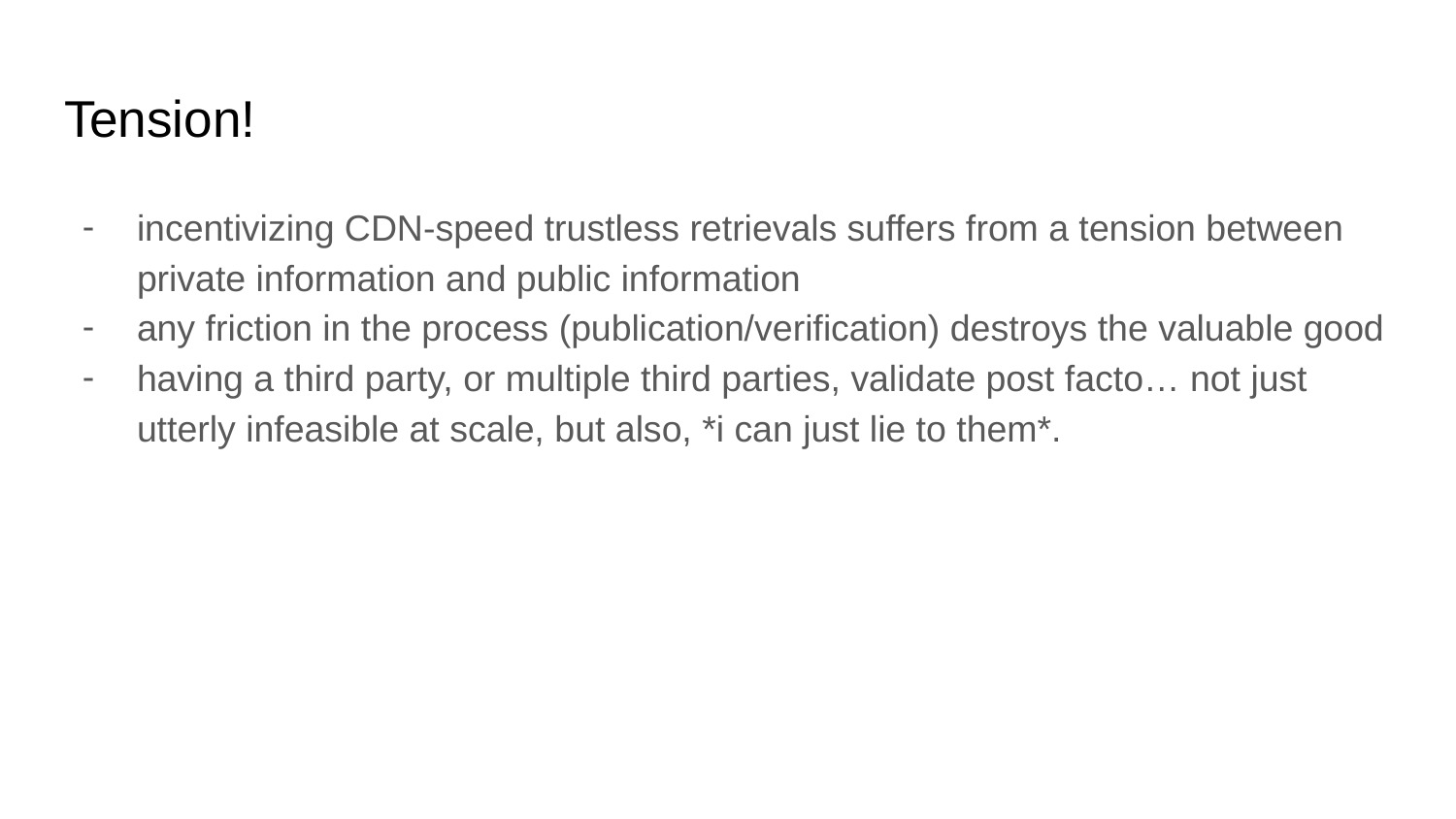

# Tension!
incentivizing CDN-speed trustless retrievals suffers from a tension between private information and public information
any friction in the process (publication/verification) destroys the valuable good
having a third party, or multiple third parties, validate post facto… not just utterly infeasible at scale, but also, *i can just lie to them*.